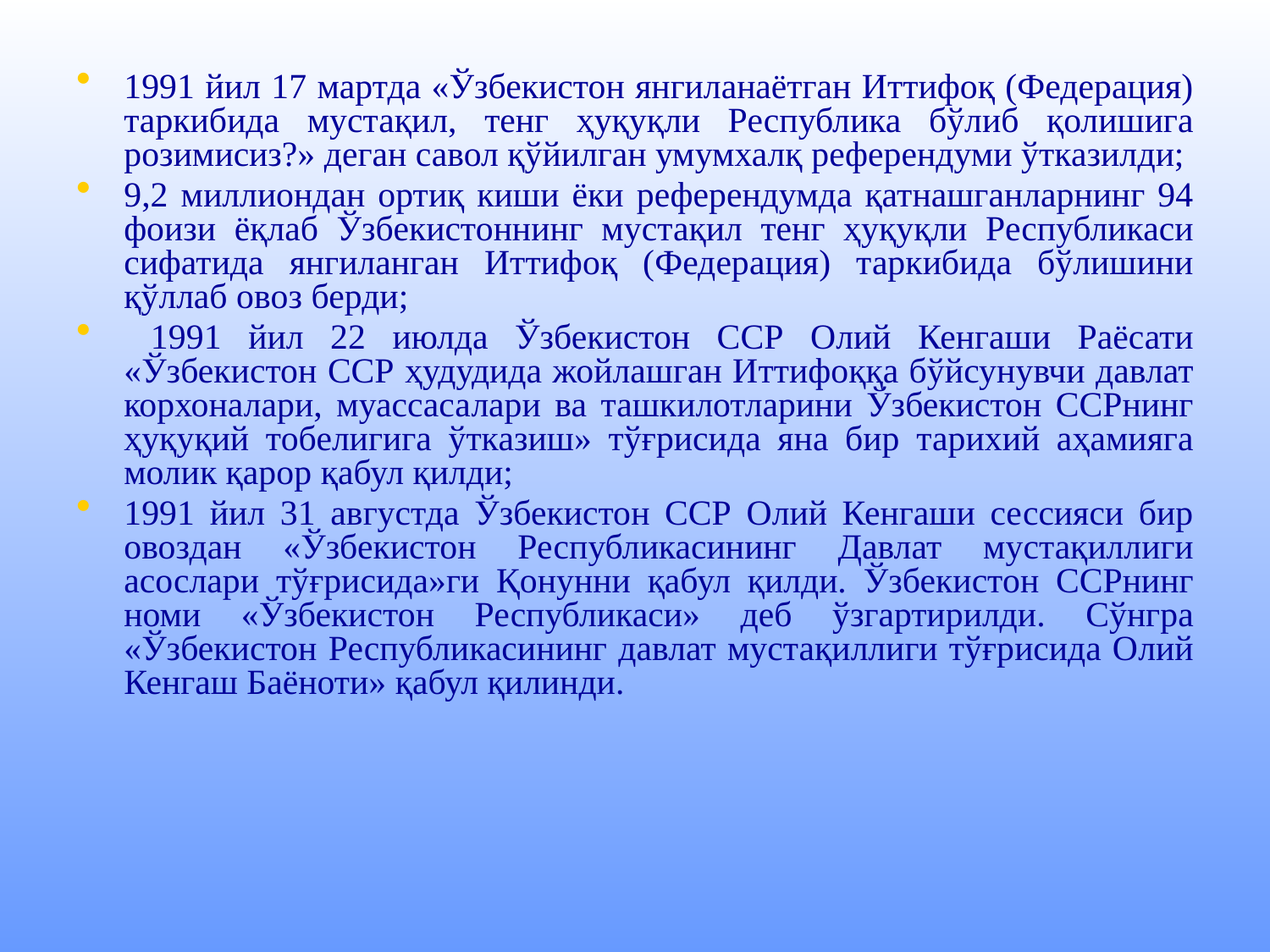

1991 йил 17 мартда «Ўзбекистон янгиланаётган Иттифоқ (Федерация) таркибида мустақил, тенг ҳуқуқли Республика бўлиб қолишига розимисиз?» деган савол қўйилган умумхалқ референдуми ўтказилди;
9,2 миллиондан ортиқ киши ёки референдумда қатнашганларнинг 94 фоизи ёқлаб Ўзбекистоннинг мустақил тенг ҳуқуқли Республикаси сифатида янгиланган Иттифоқ (Федерация) таркибида бўлишини қўллаб овоз берди;
 1991 йил 22 июлда Ўзбекистон ССР Олий Кенгаши Раёсати «Ўзбекистон ССР ҳудудида жойлашган Иттифоққа бўйсунувчи давлат корхоналари, муассасалари ва ташкилотларини Ўзбекистон ССРнинг ҳуқуқий тобелигига ўтказиш» тўғрисида яна бир тарихий аҳамияга молик қарор қабул қилди;
1991 йил 31 августда Ўзбекистон ССР Олий Кенгаши сессияси бир овоздан «Ўзбекистон Республикасининг Давлат мустақиллиги асослари тўғрисида»ги Қонунни қабул қилди. Ўзбекистон ССРнинг номи «Ўзбекистон Республикаси» деб ўзгартирилди. Сўнгра «Ўзбекистон Республикасининг давлат мустақиллиги тўғрисида Олий Кенгаш Баёноти» қабул қилинди.